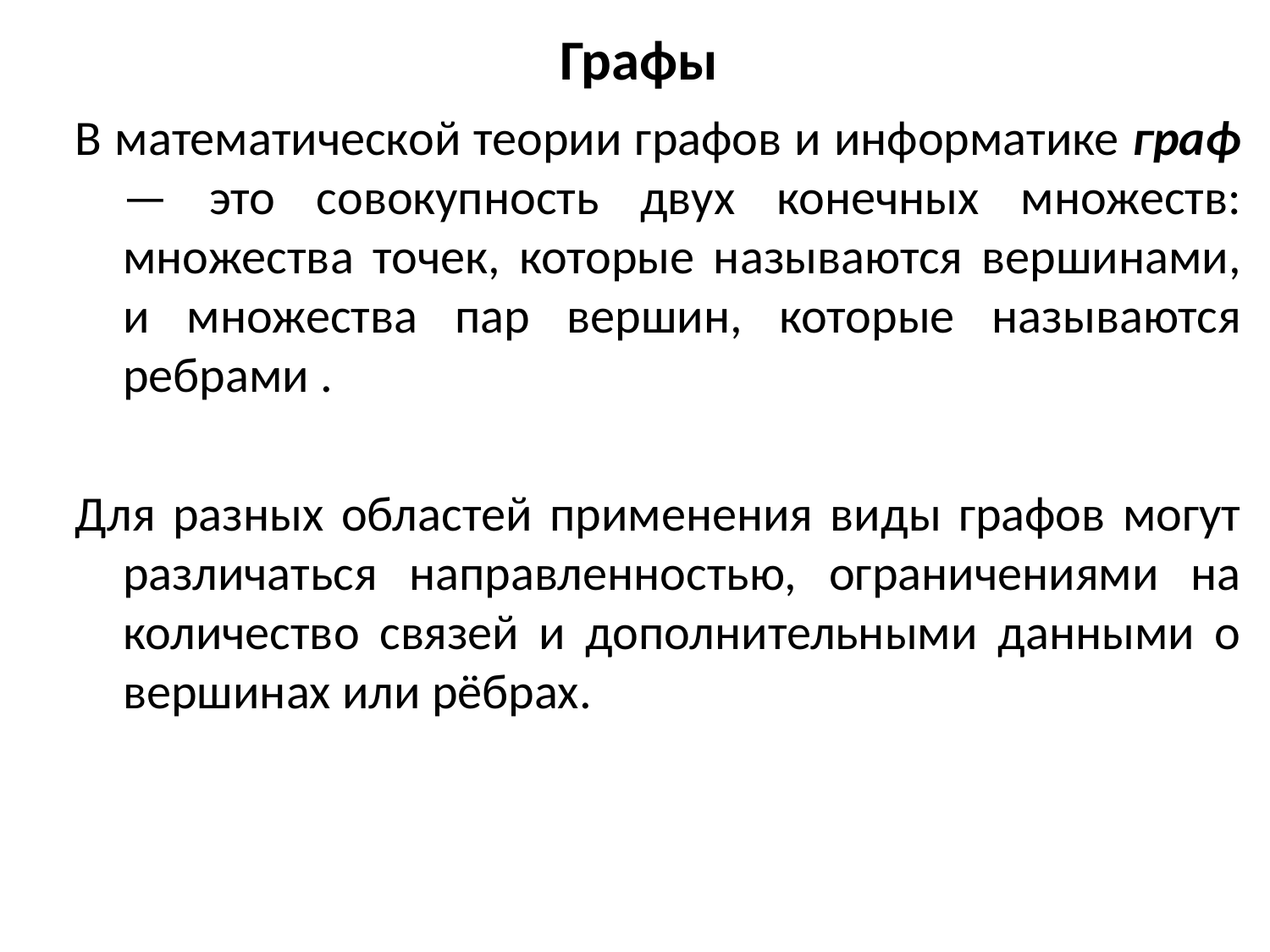

# Графы
В математической теории графов и информатике граф — это совокупность двух конечных множеств: множества точек, которые называются вершинами, и множества пар вершин, которые называются ребрами .

Для разных областей применения виды графов могут различаться направленностью, ограничениями на количество связей и дополнительными данными о вершинах или рёбрах.